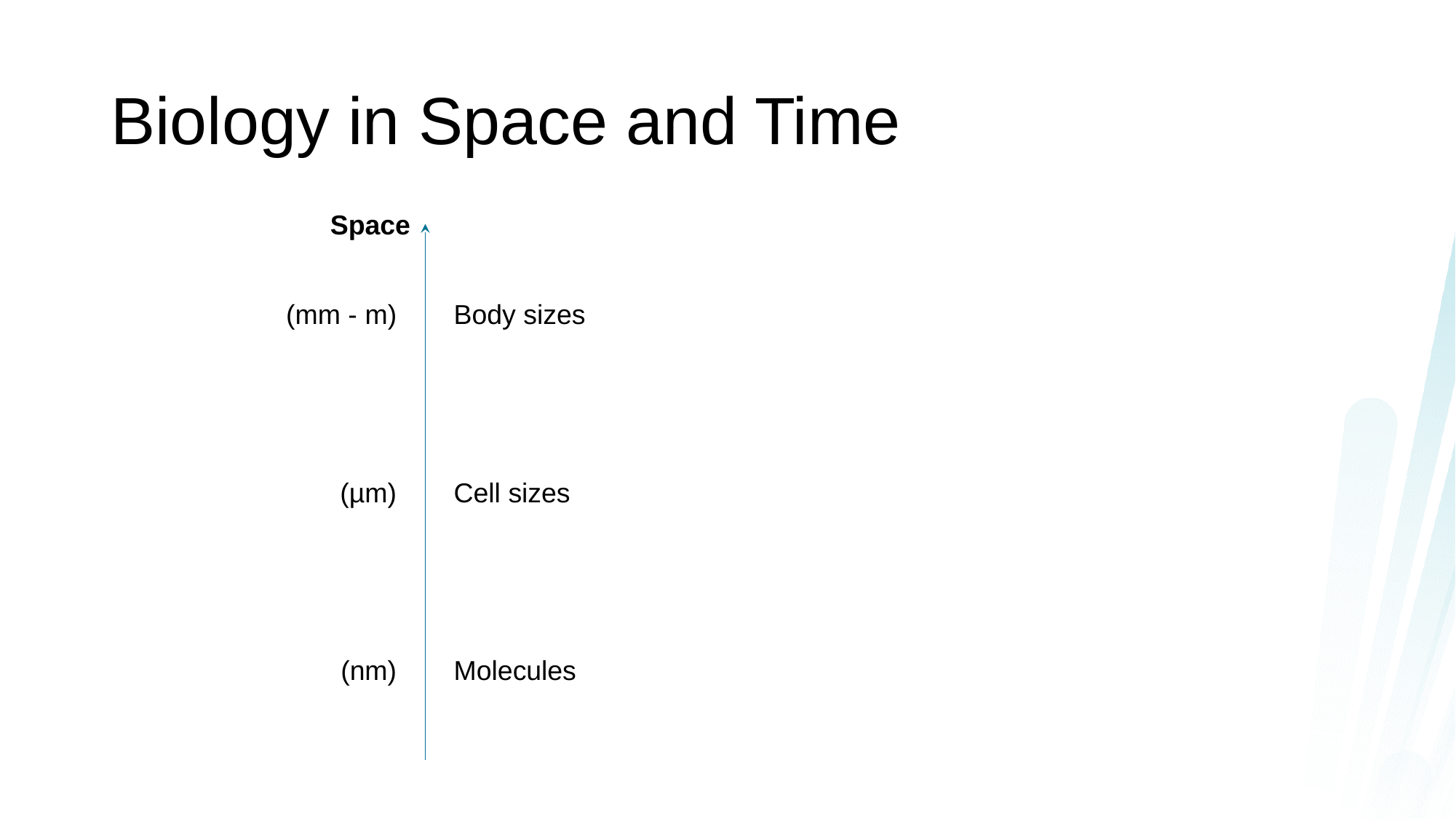

# Biology in Space and Time
Space
(mm - m)
Body sizes
(µm)
Cell sizes
(nm)
Molecules